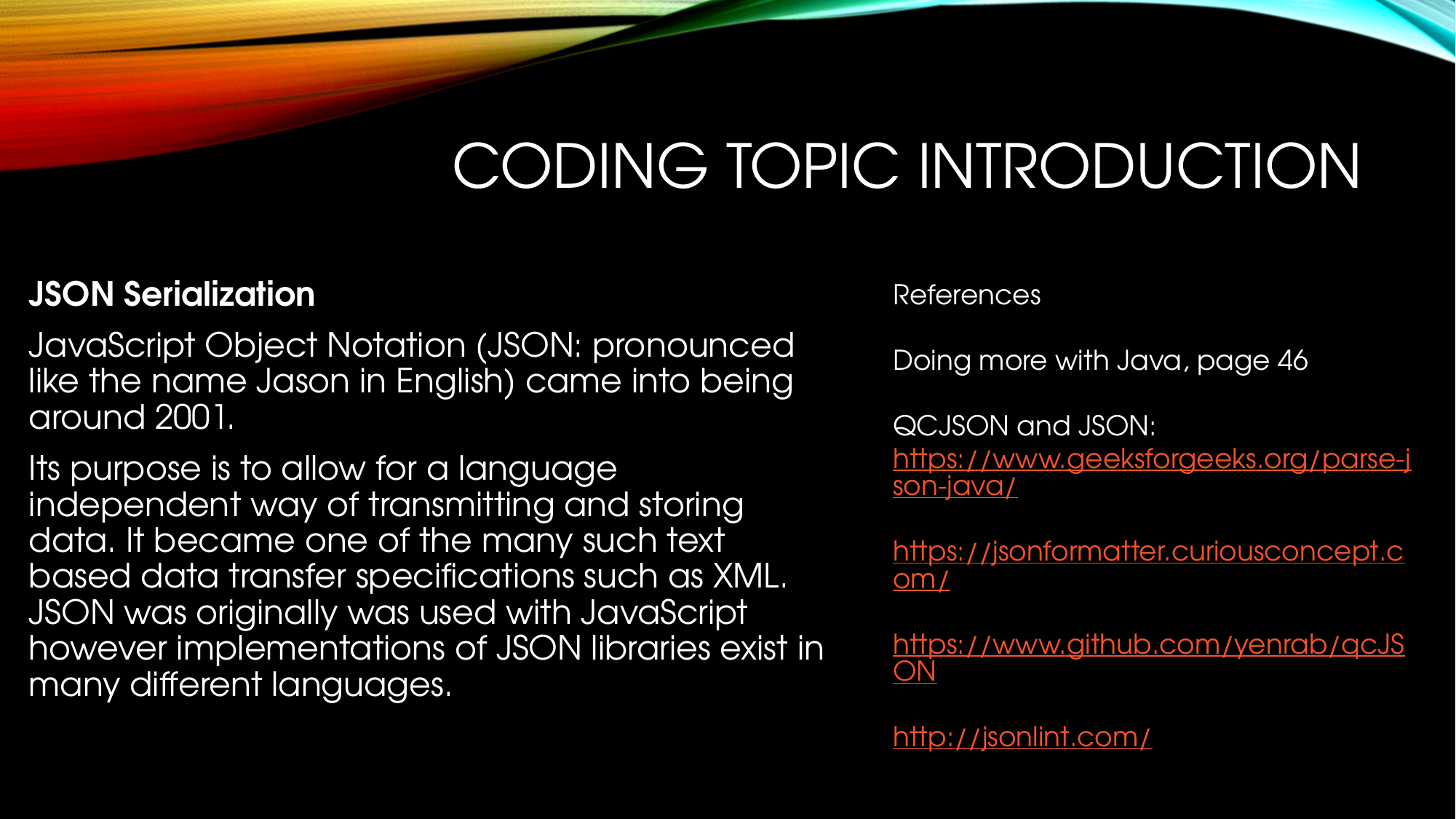

# CODING TOPIC INTRODUCTION
JSON Serialization
JavaScript Object Notation (JSON: pronounced like the name Jason in English) came into being around 2001.
Its purpose is to allow for a language independent way of transmitting and storing data. It became one of the many such text based data transfer specifications such as XML. JSON was originally was used with JavaScript however implementations of JSON libraries exist in many different languages.
References

Doing more with Java, page 46

QCJSON and JSON:
https://www.geeksforgeeks.org/parse-json-java/

https://jsonformatter.curiousconcept.com/

https://www.github.com/yenrab/qcJSON

http://jsonlint.com/